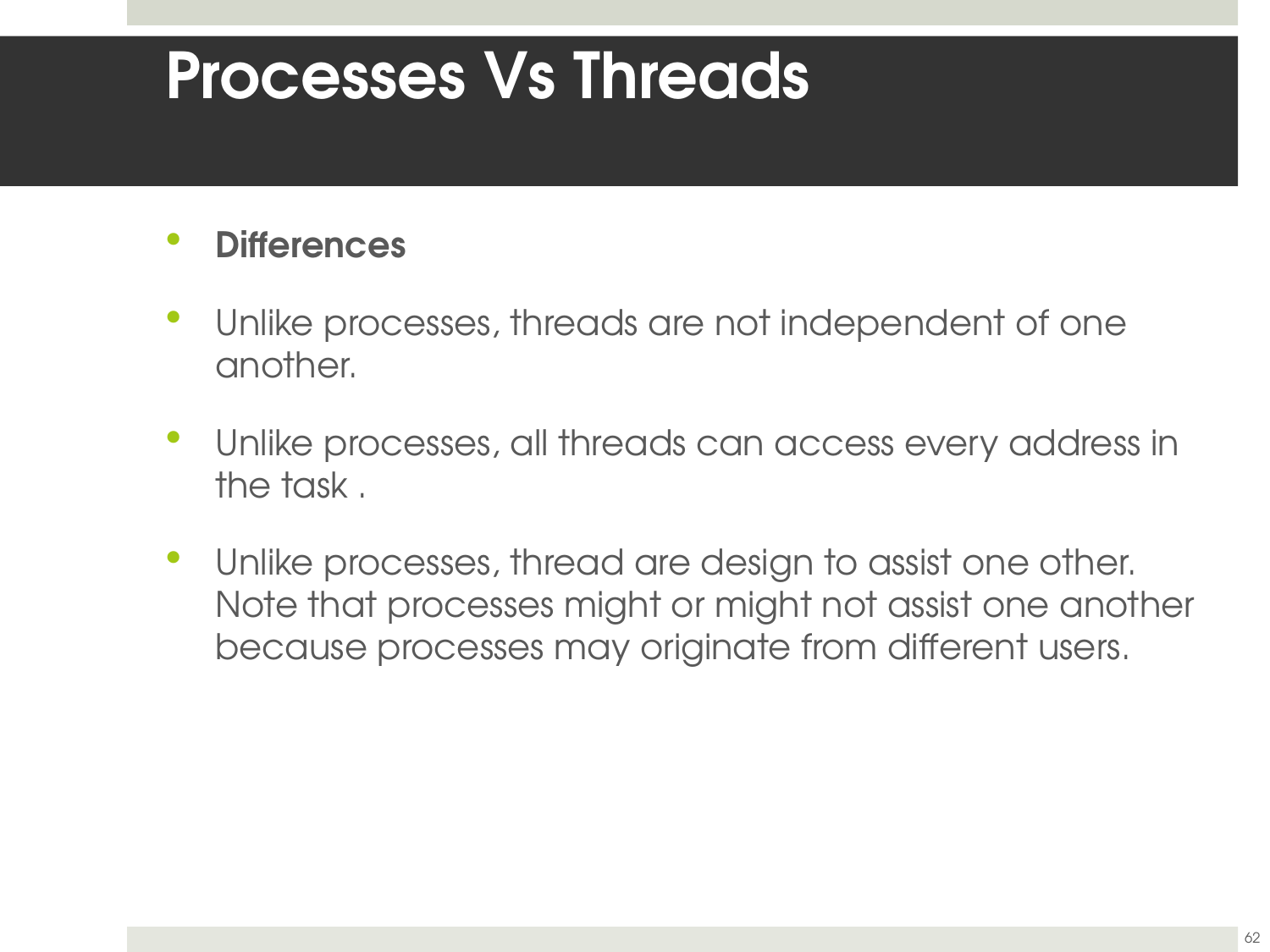

# Processes Vs Threads
Differences
Unlike processes, threads are not independent of one another.
Unlike processes, all threads can access every address in the task .
Unlike processes, thread are design to assist one other. Note that processes might or might not assist one another because processes may originate from different users.

62